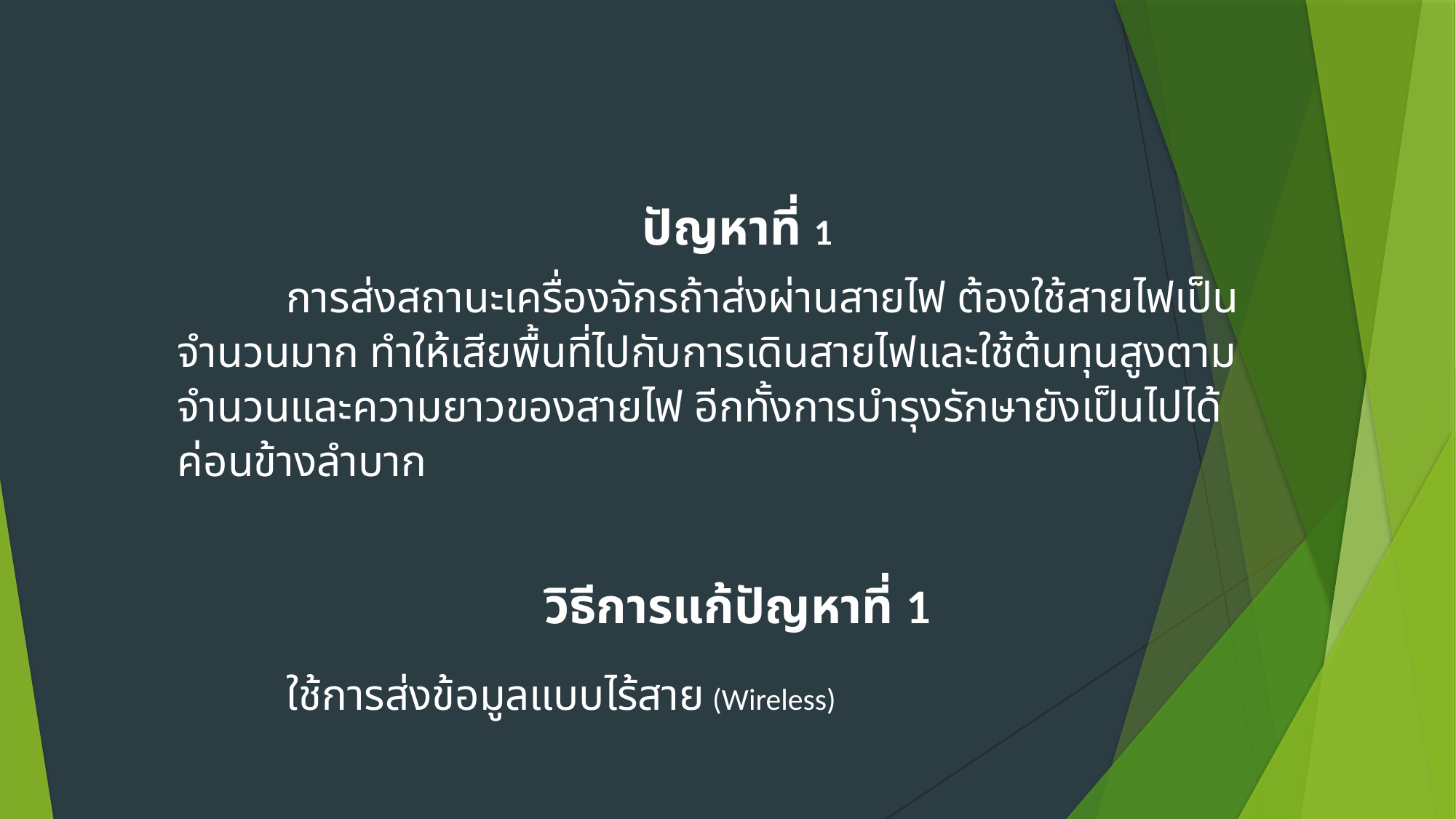

ปัญหาที่ 1
	การส่งสถานะเครื่องจักรถ้าส่งผ่านสายไฟ ต้องใช้สายไฟเป็นจำนวนมาก ทำให้เสียพื้นที่ไปกับการเดินสายไฟและใช้ต้นทุนสูงตามจำนวนและความยาวของสายไฟ อีกทั้งการบำรุงรักษายังเป็นไปได้ค่อนข้างลำบาก

วิธีการแก้ปัญหาที่ 1
	ใช้การส่งข้อมูลแบบไร้สาย (Wireless)